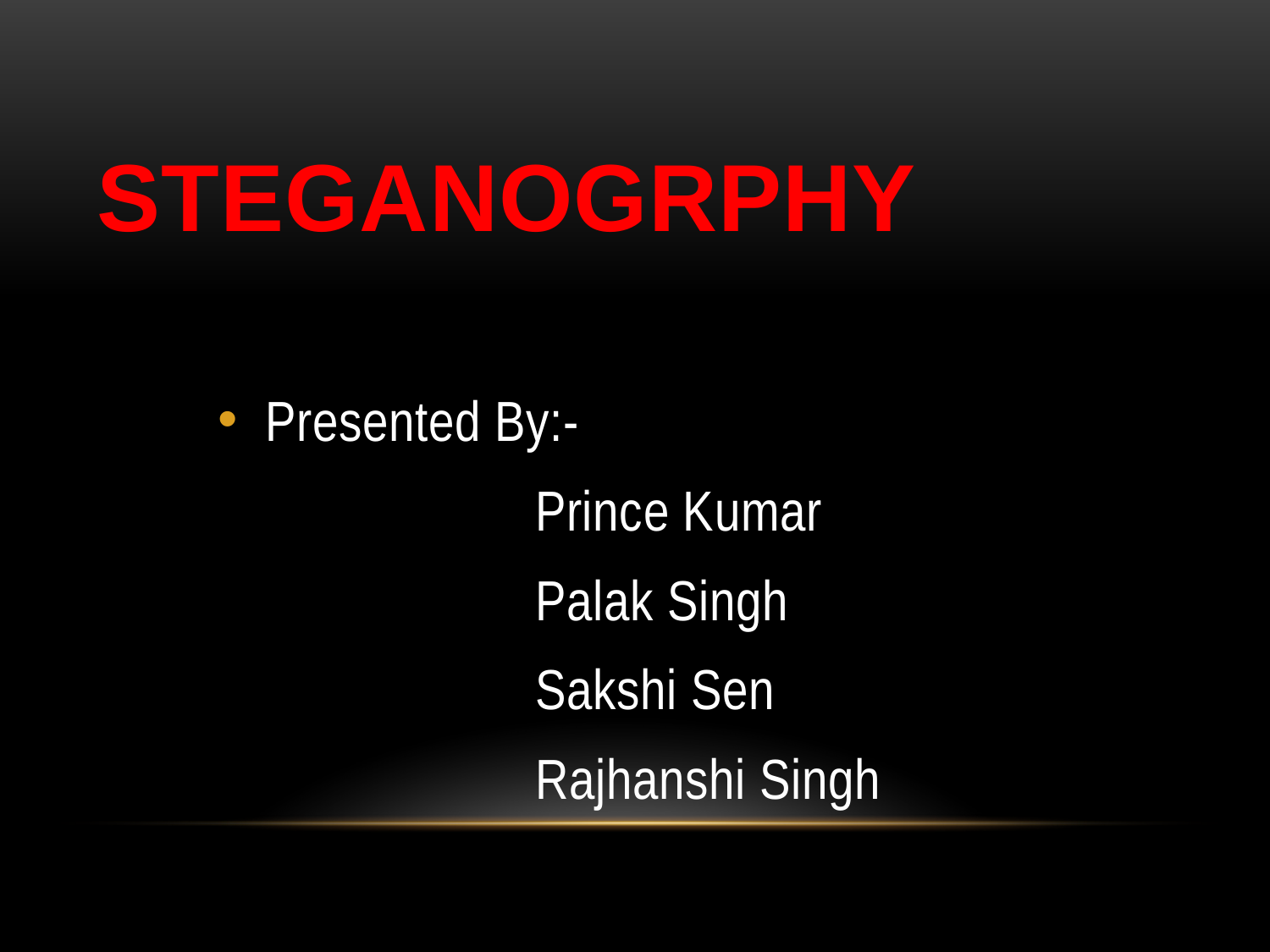

# Steganogrphy
Presented By:-
		Prince Kumar
		Palak Singh
		Sakshi Sen
		Rajhanshi Singh